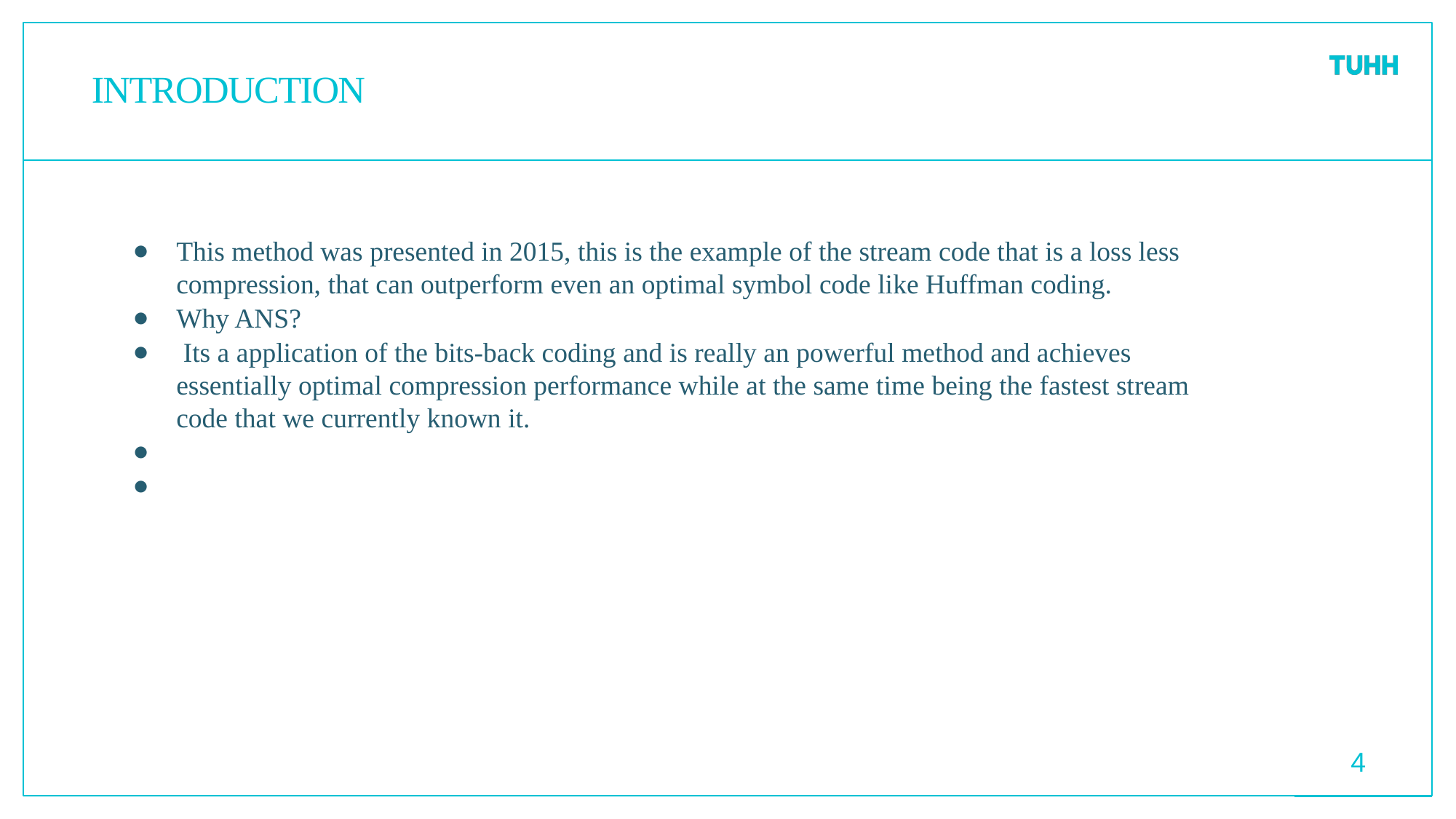

# INTRODUCTION

This method was presented in 2015, this is the example of the stream code that is a loss less compression, that can outperform even an optimal symbol code like Huffman coding.
Why ANS?
 Its a application of the bits-back coding and is really an powerful method and achieves essentially optimal compression performance while at the same time being the fastest stream code that we currently known it.

4